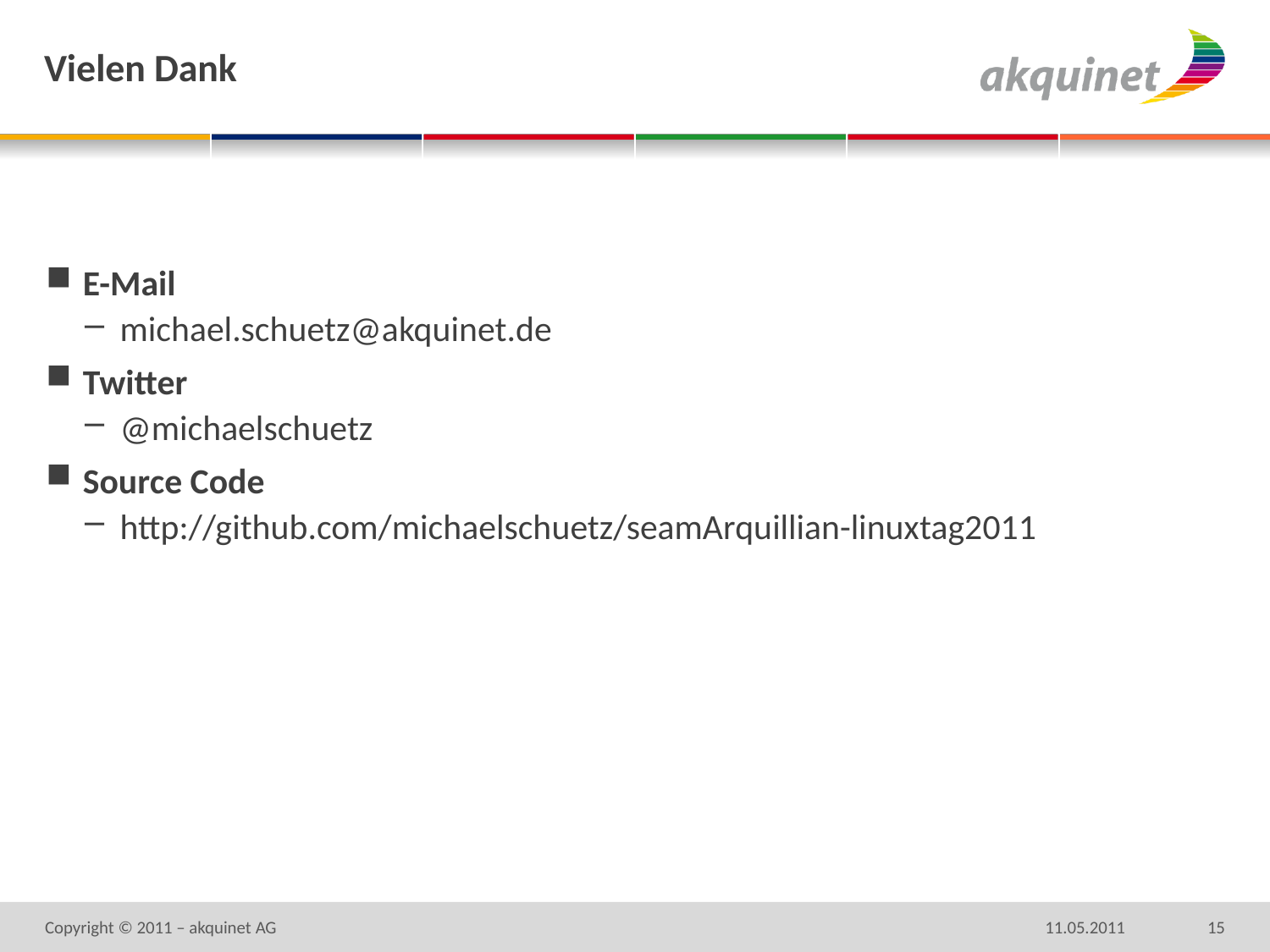

# Vielen Dank

E-Mail
michael.schuetz@akquinet.de
Twitter
@michaelschuetz
Source Code
http://github.com/michaelschuetz/seamArquillian-linuxtag2011

Copyright © 2011 – akquinet AG
11.05.2011
15